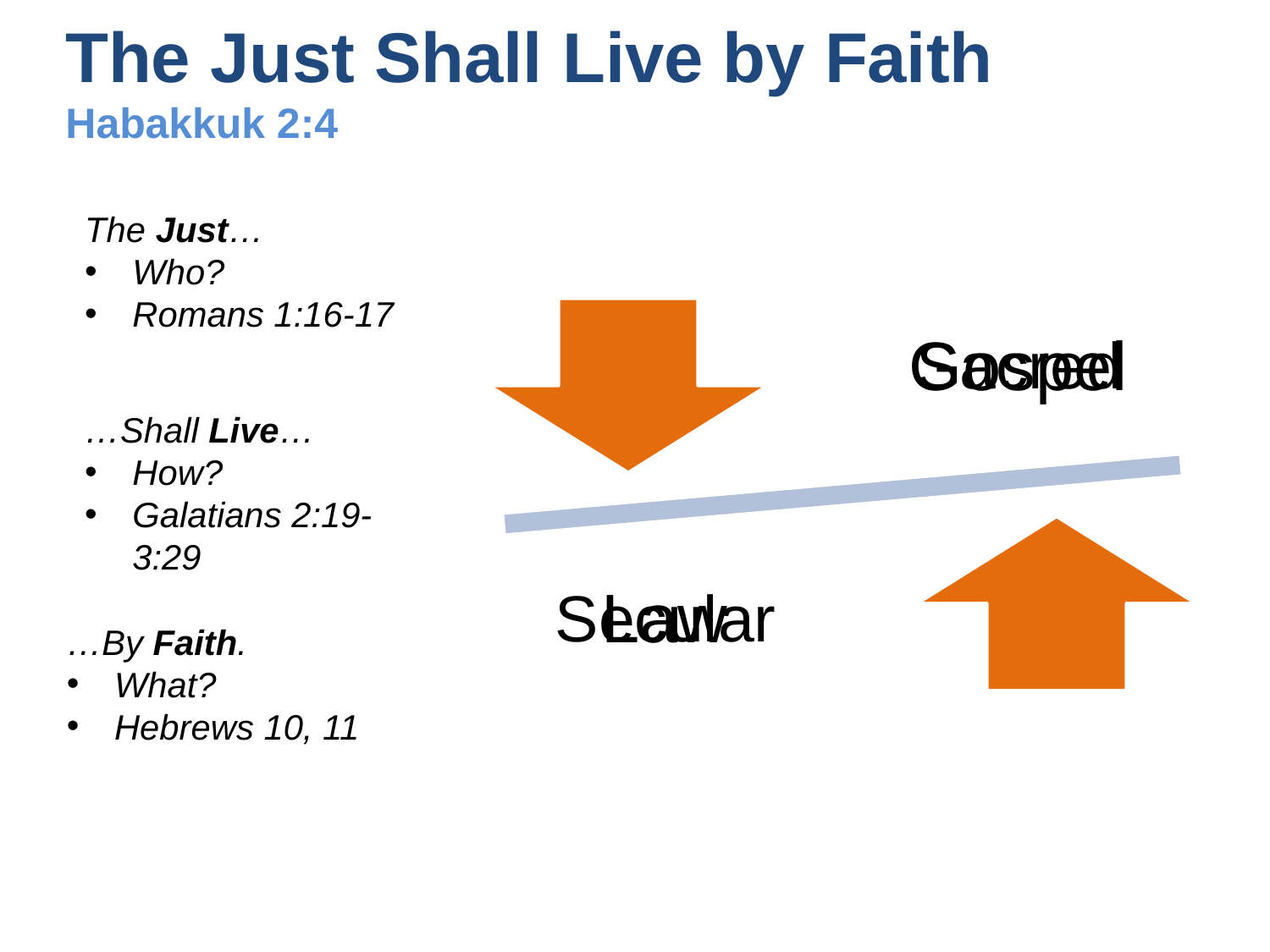

The Just Shall Live by Faith
Habakkuk 2:4
The Just…
Who?
Romans 1:16-17
Gospel
Law
Sacred
Secular
…Shall Live…
How?
Galatians 2:19-3:29
…By Faith.
What?
Hebrews 10, 11